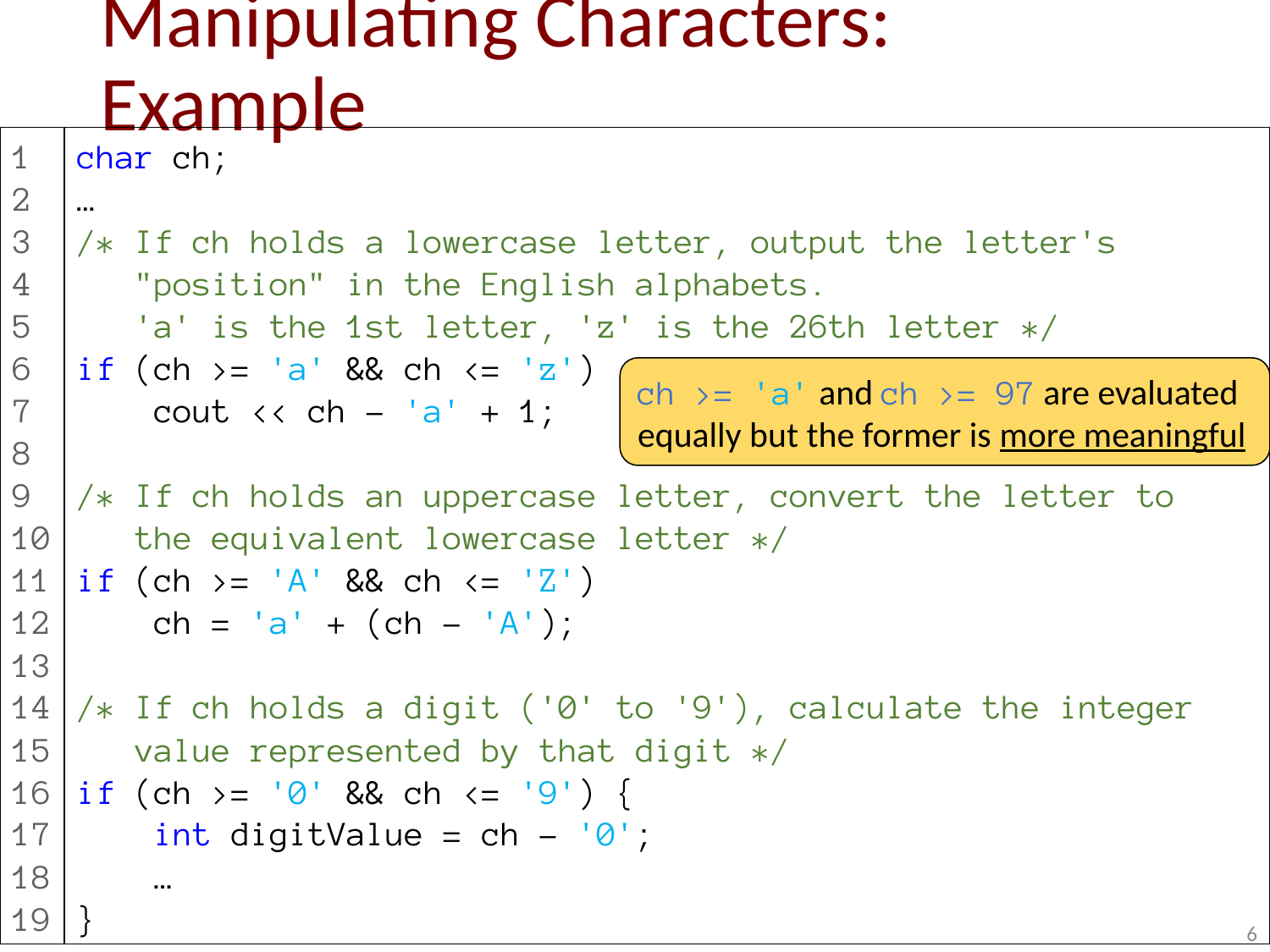

# Manipulating Characters: Example
1
2
3
4
5
6
7
8
9
10
11
12
13
14
15
16
17
18
19
char ch;
…
/* If ch holds a lowercase letter, output the letter's
   "position" in the English alphabets.
   'a' is the 1st letter, 'z' is the 26th letter */
if (ch >= 'a' && ch <= 'z')
    cout << ch - 'a' + 1;

/* If ch holds an uppercase letter, convert the letter to
   the equivalent lowercase letter */
if (ch >= 'A' && ch <= 'Z')
    ch = 'a' + (ch - 'A');

/* If ch holds a digit ('0' to '9'), calculate the integer
   value represented by that digit */
if (ch >= '0' && ch <= '9') {
    int digitValue = ch - '0';
    …
}
ch >= 'a' and ch >= 97 are evaluated equally but the former is more meaningful
6